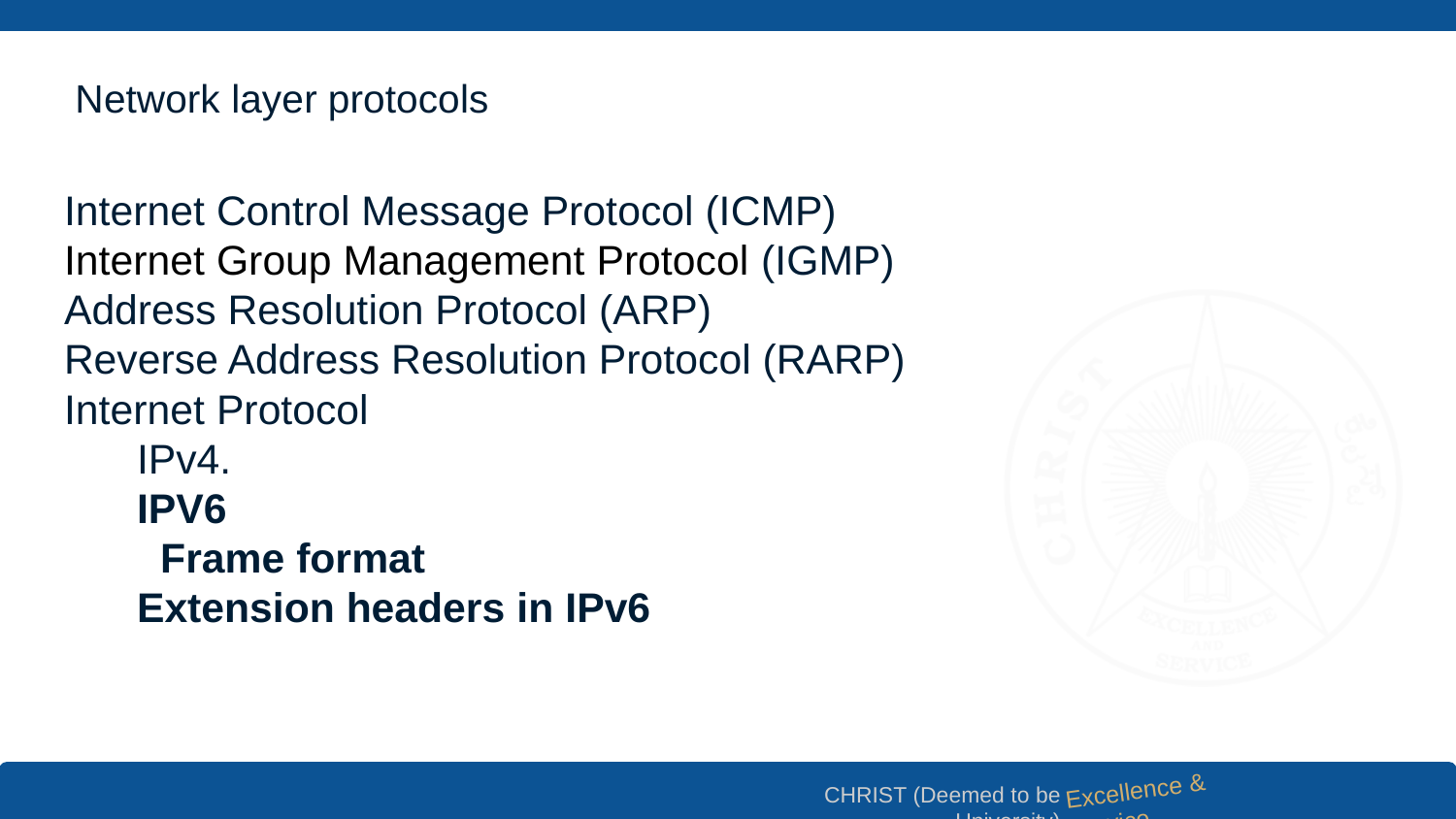

# Network layer protocols
Internet Control Message Protocol (ICMP)
Internet Group Management Protocol (IGMP)
Address Resolution Protocol (ARP)
Reverse Address Resolution Protocol (RARP)
Internet Protocol
IPv4.
IPV6
  Frame format
Extension headers in IPv6